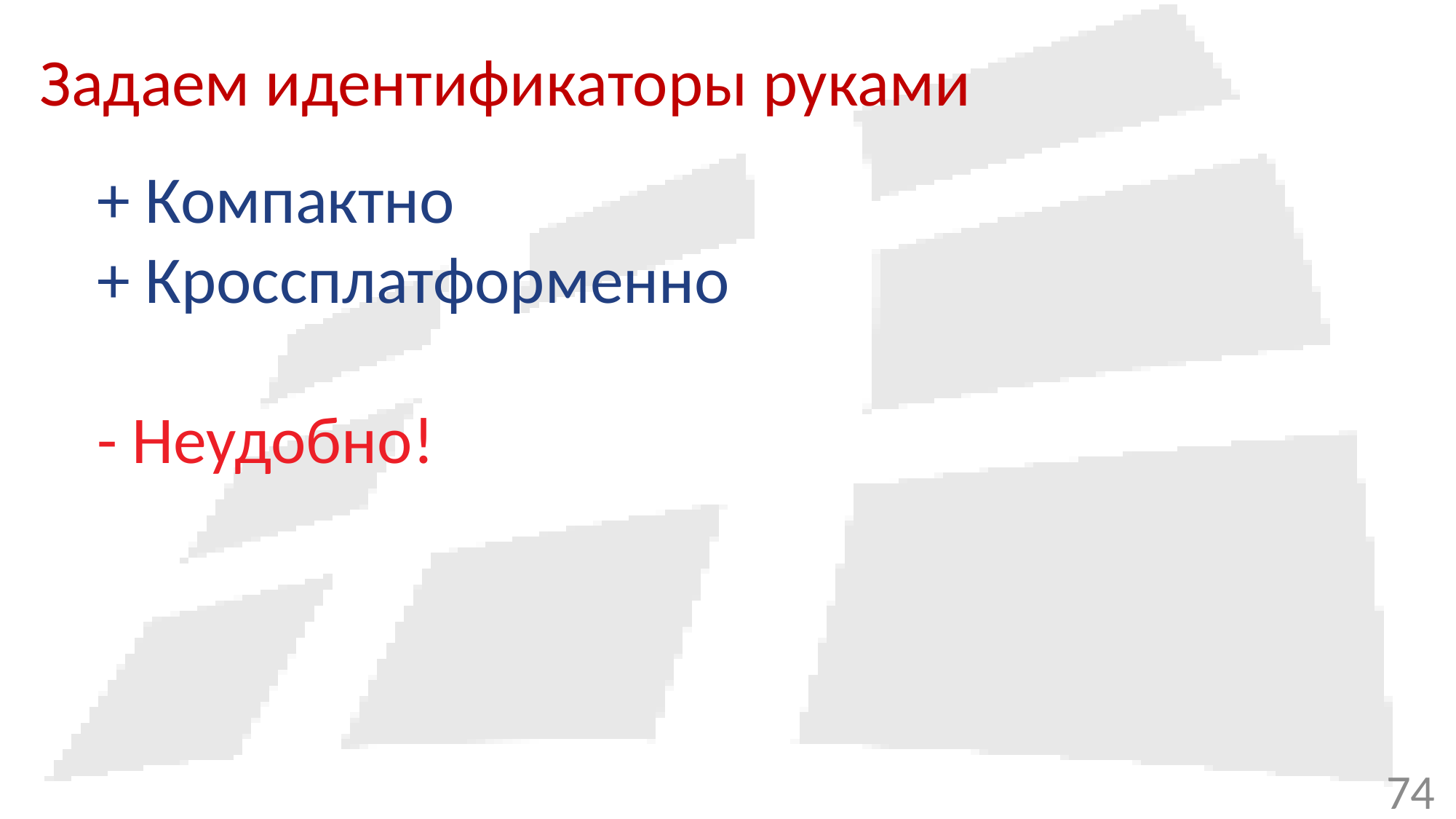

# Задаем идентификаторы руками
+ Компактно
+ Кроссплатформенно

- Неудобно!
74